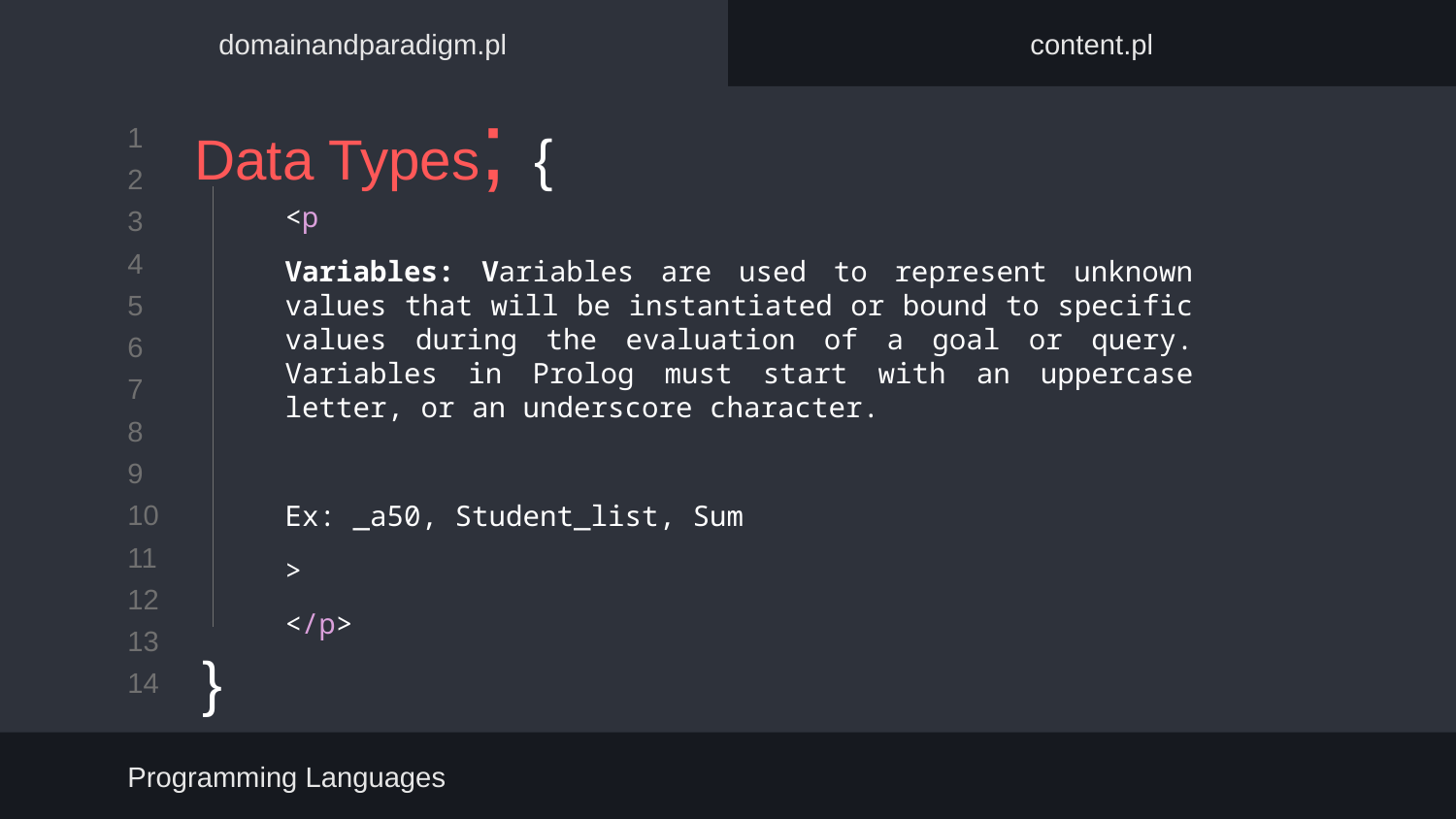

domainandparadigm.pl
content.pl
# Data Types; {
}
<p
Variables: Variables are used to represent unknown values that will be instantiated or bound to specific values during the evaluation of a goal or query. Variables in Prolog must start with an uppercase letter, or an underscore character.

Ex: _a50, Student_list, Sum
>
</p>

Programming Languages